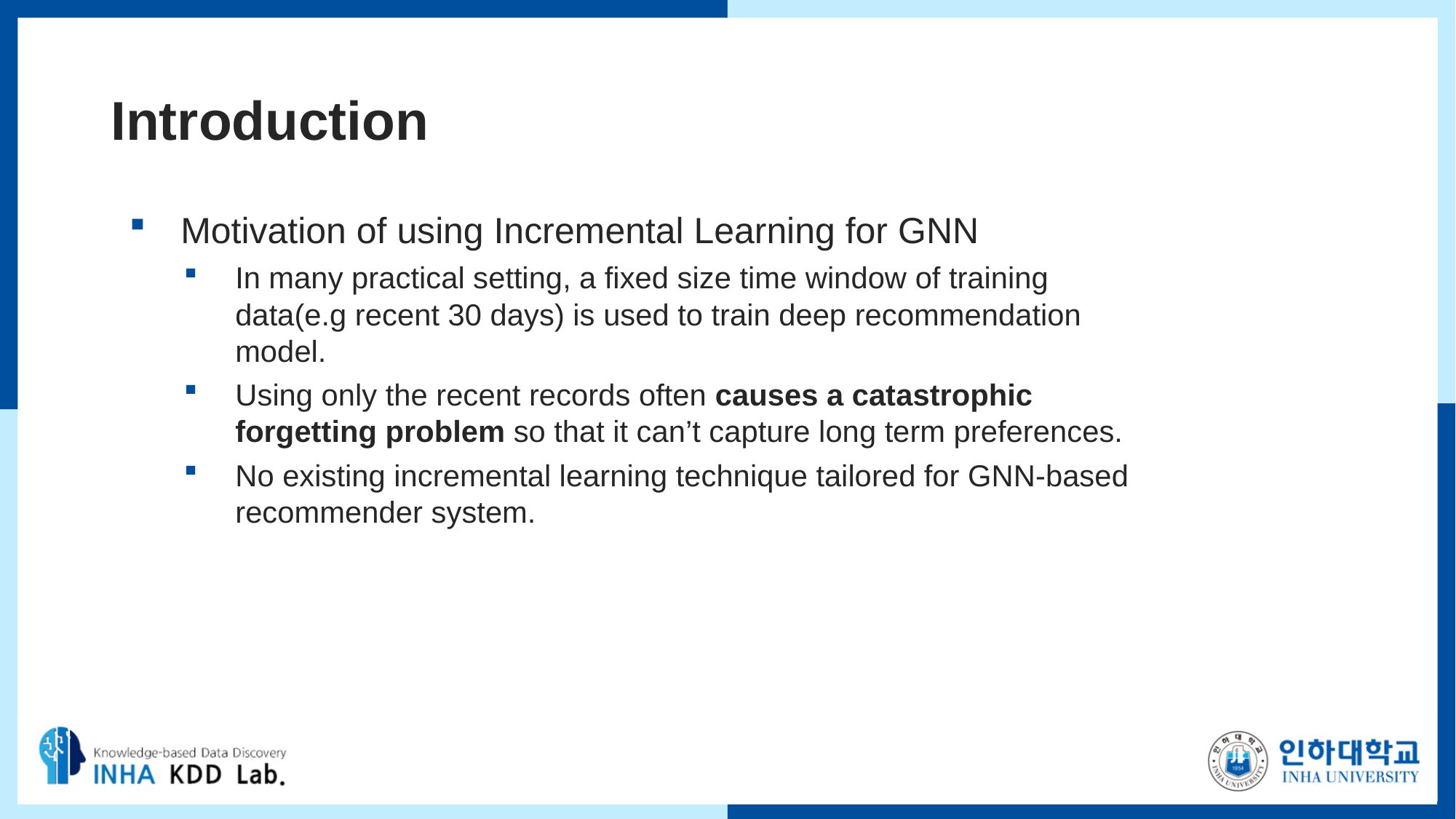

# Introduction
Motivation of using Incremental Learning for GNN
In many practical setting, a fixed size time window of training data(e.g recent 30 days) is used to train deep recommendation model.
Using only the recent records often causes a catastrophic forgetting problem so that it can’t capture long term preferences.
No existing incremental learning technique tailored for GNN-based recommender system.

4